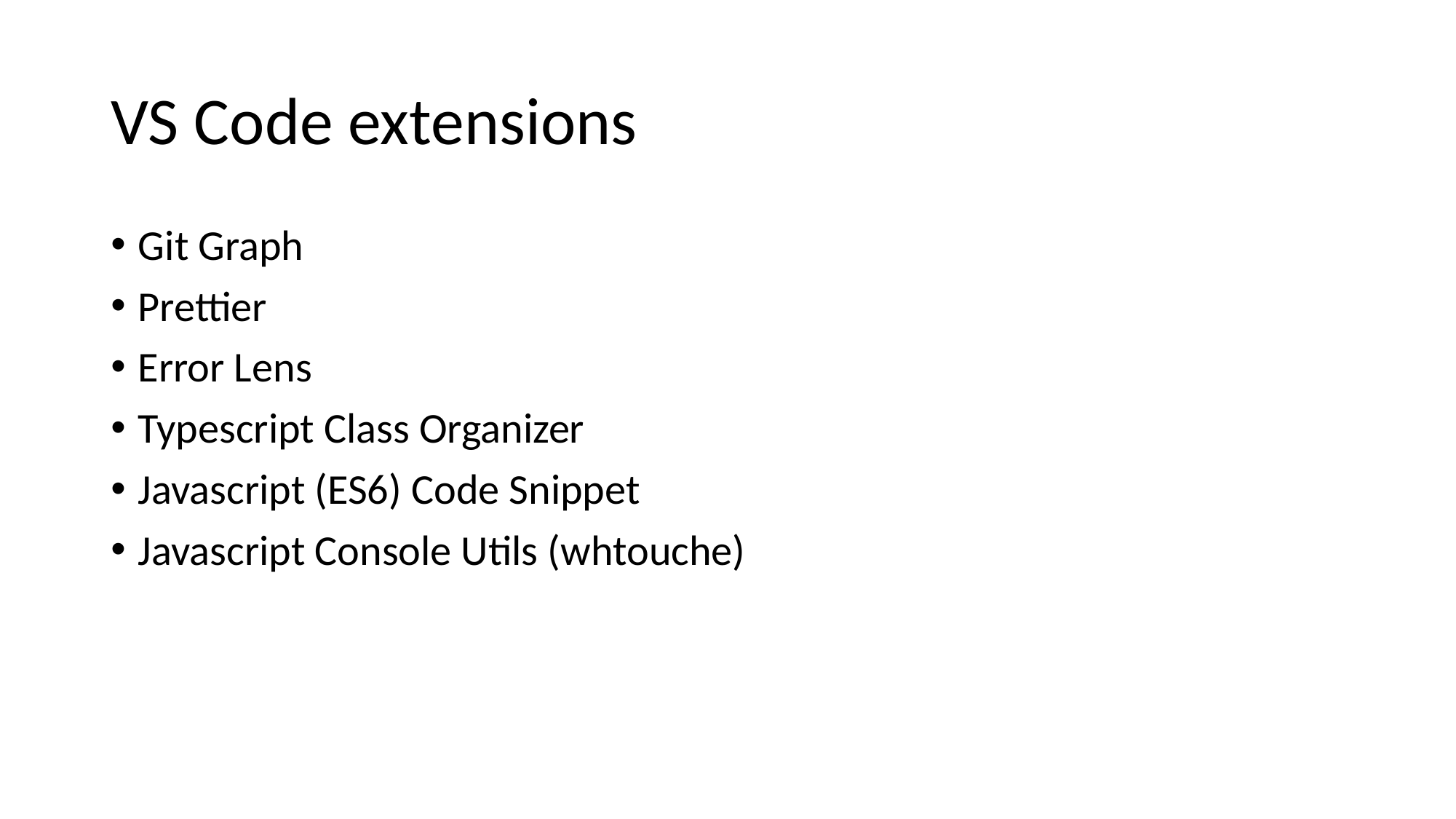

# VS Code extensions
Git Graph
Prettier
Error Lens
Typescript Class Organizer
Javascript (ES6) Code Snippet
Javascript Console Utils (whtouche)